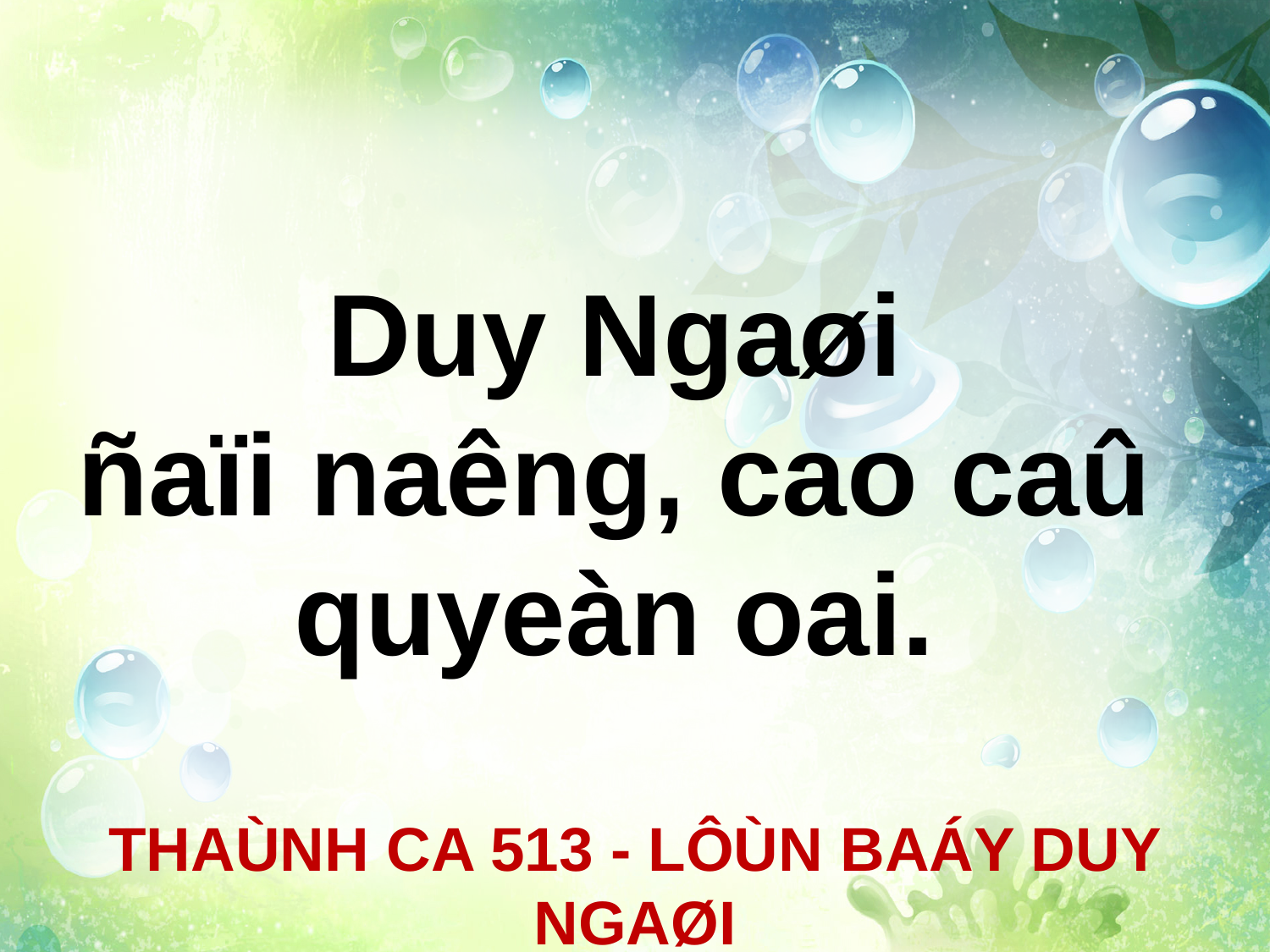

Duy Ngaøi
ñaïi naêng, cao caû
quyeàn oai.
THAÙNH CA 513 - LÔÙN BAÁY DUY NGAØI